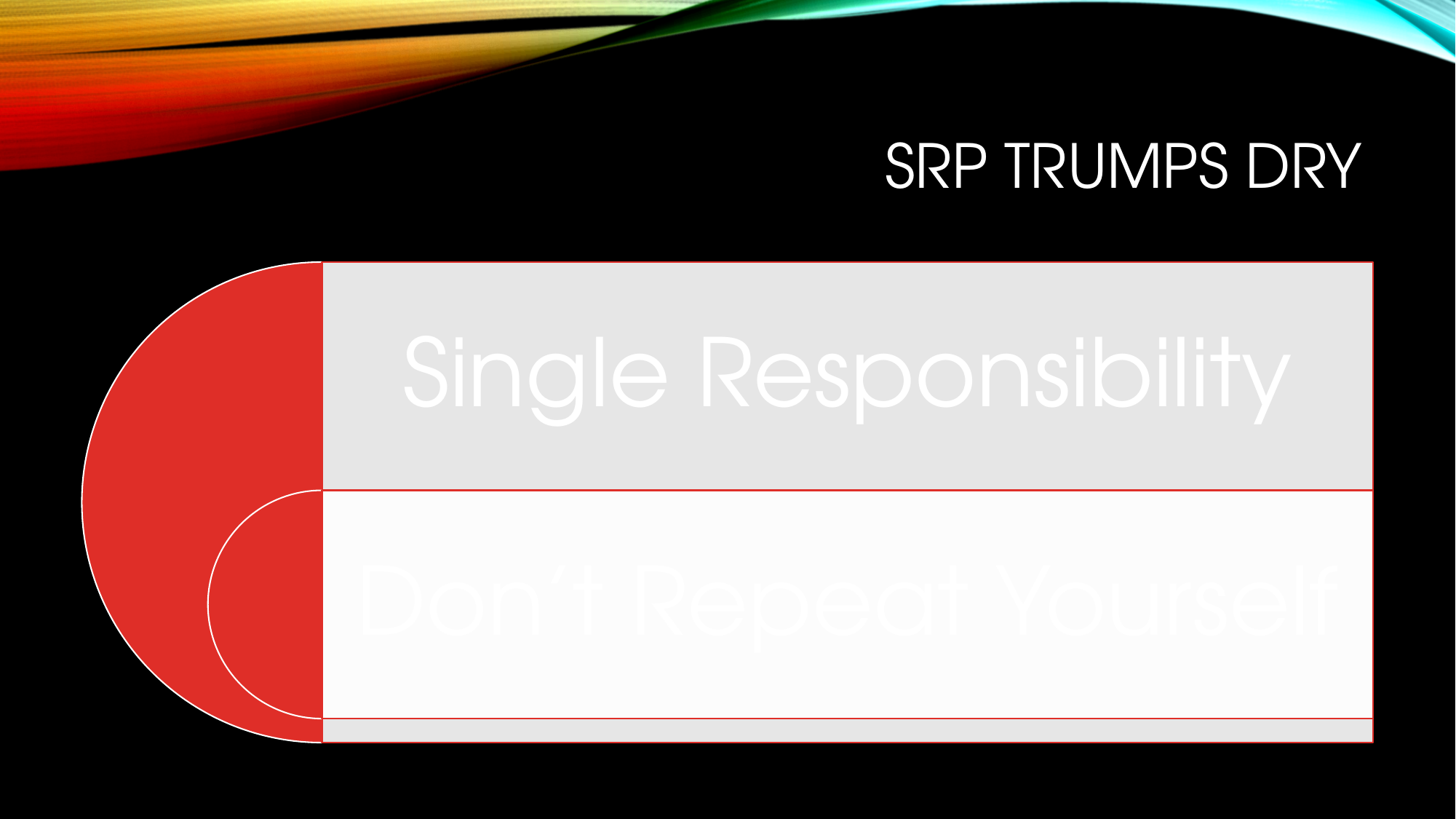

# SRP Trumps DRY
Single Responsibility
Don’t Repeat Yourself